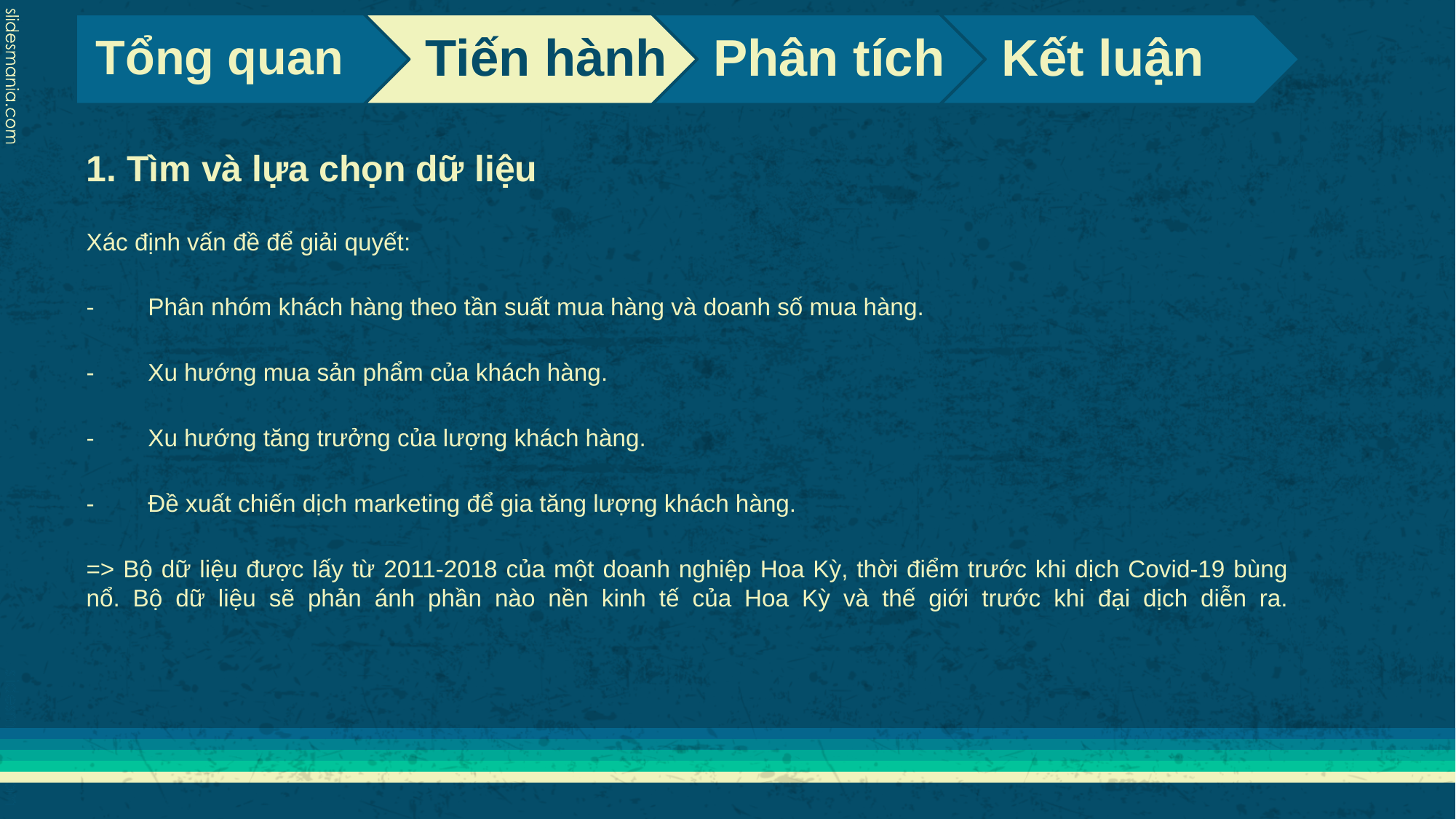

Tổng quan
Tiến hành
Phân tích
Kết luận
1. Tìm và lựa chọn dữ liệu
Xác định vấn đề để giải quyết:
-        Phân nhóm khách hàng theo tần suất mua hàng và doanh số mua hàng.
-        Xu hướng mua sản phẩm của khách hàng.
-        Xu hướng tăng trưởng của lượng khách hàng.
-        Đề xuất chiến dịch marketing để gia tăng lượng khách hàng.
=> Bộ dữ liệu được lấy từ 2011-2018 của một doanh nghiệp Hoa Kỳ, thời điểm trước khi dịch Covid-19 bùng nổ. Bộ dữ liệu sẽ phản ánh phần nào nền kinh tế của Hoa Kỳ và thế giới trước khi đại dịch diễn ra.